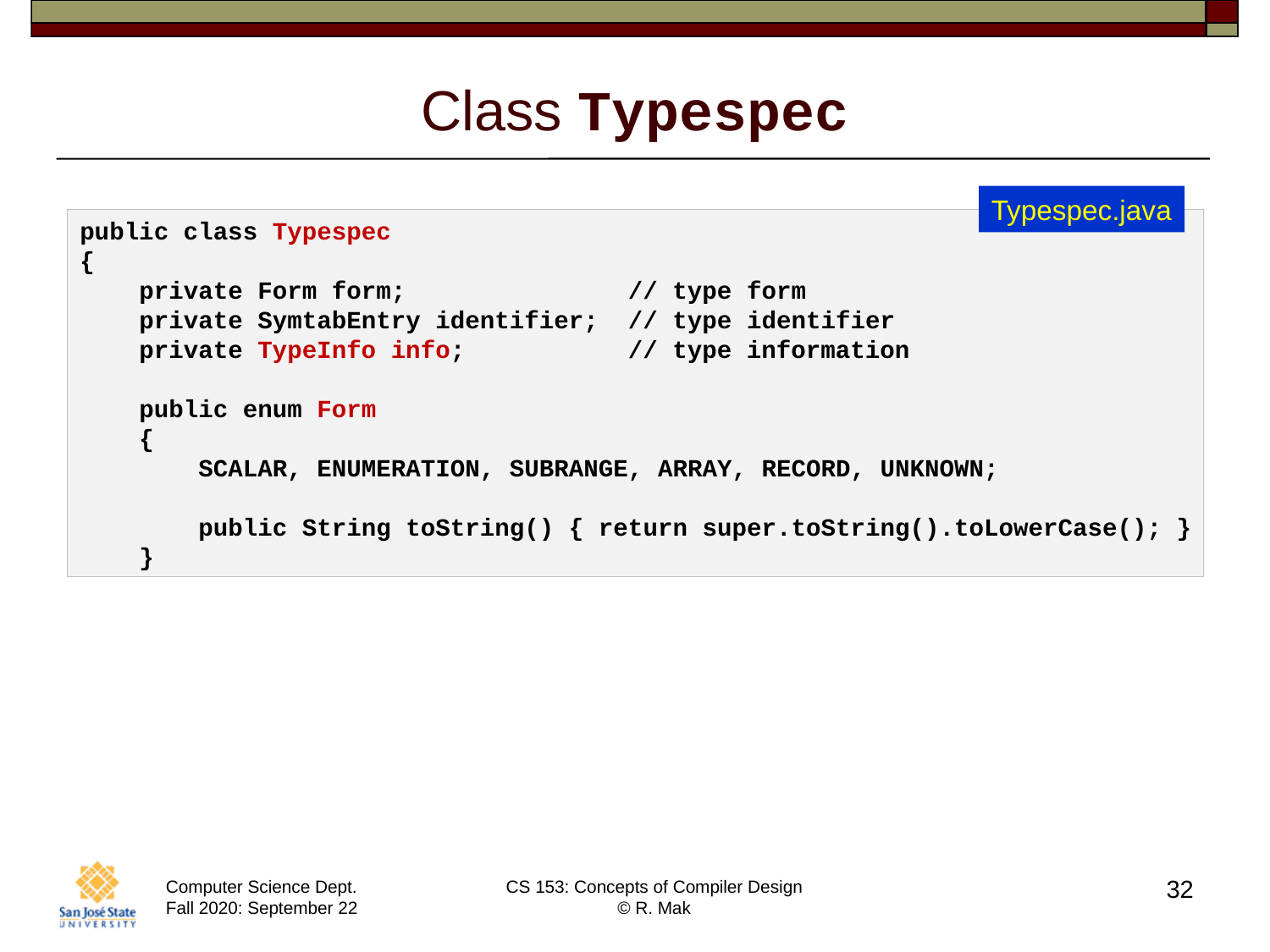

# Class Typespec
Typespec.java
public class Typespec
{
    private Form form;               // type form
    private SymtabEntry identifier;  // type identifier
    private TypeInfo info;           // type information

    public enum Form
    {
        SCALAR, ENUMERATION, SUBRANGE, ARRAY, RECORD, UNKNOWN;
        public String toString() { return super.toString().toLowerCase(); }
    }
32